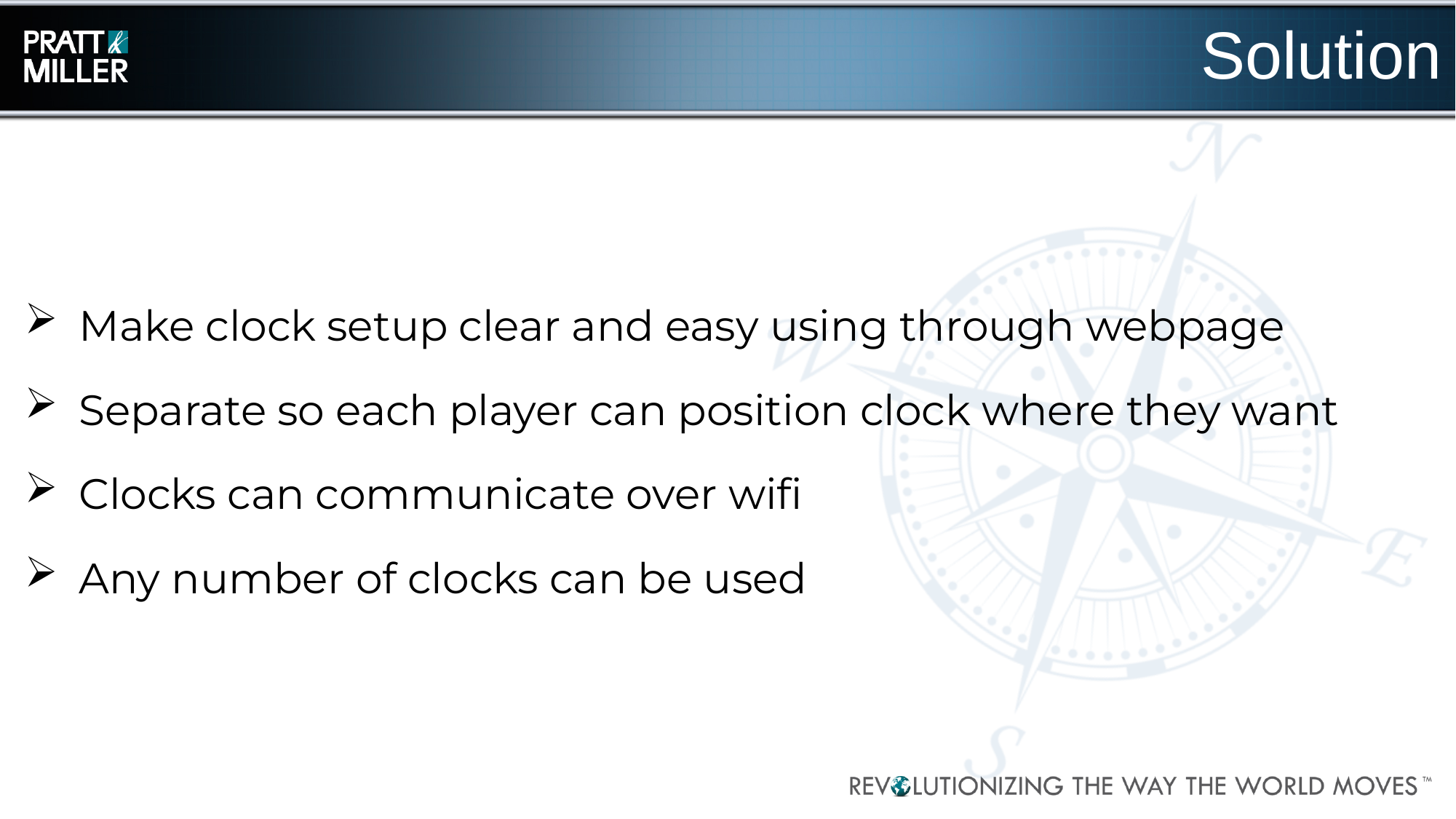

# Solution
Make clock setup clear and easy using through webpage
Separate so each player can position clock where they want
Clocks can communicate over wifi
Any number of clocks can be used